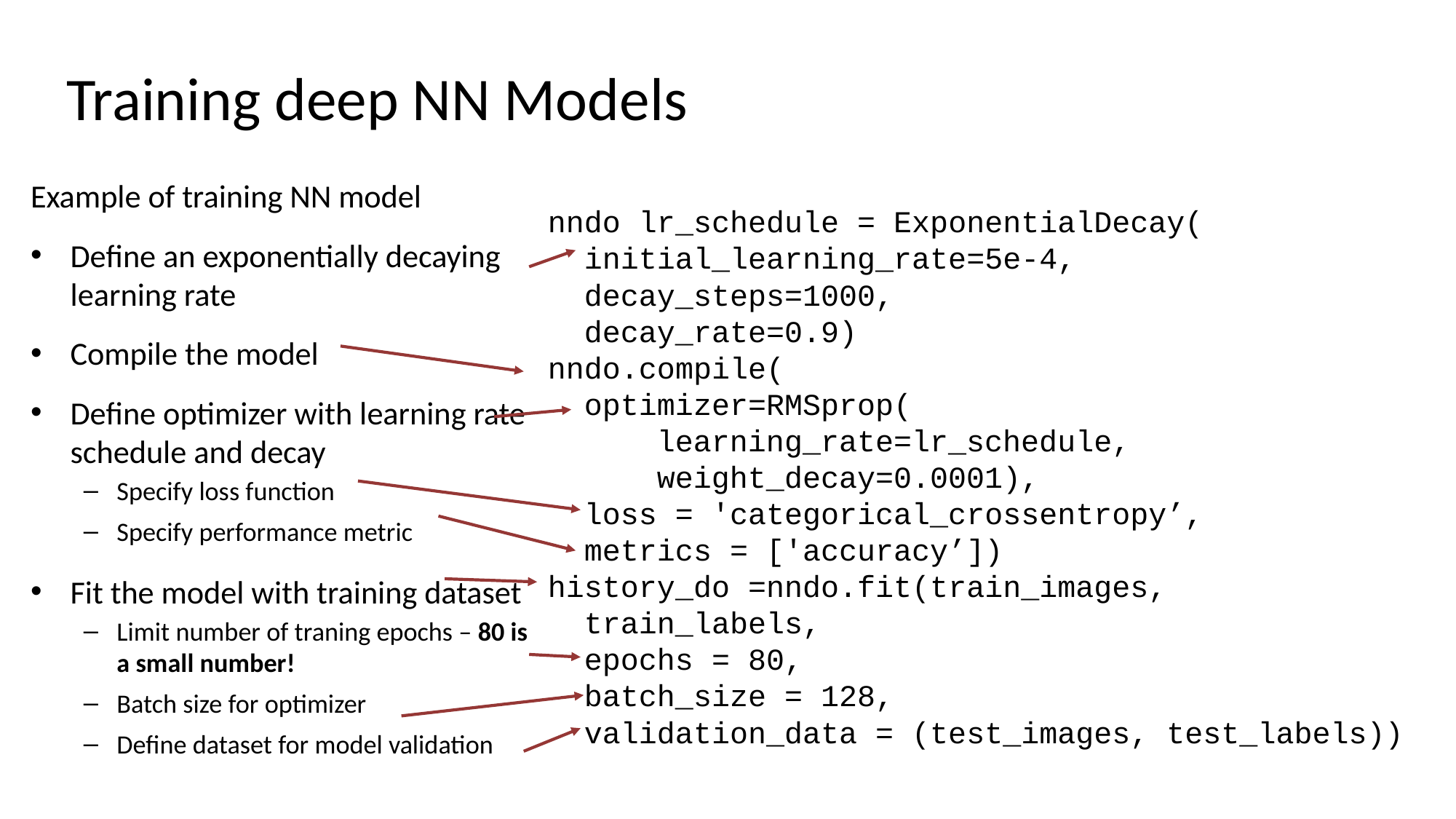

# Training deep NN Models
Example of training NN model
Define an exponentially decaying learning rate
Compile the model
Define optimizer with learning rate schedule and decay
Specify loss function
Specify performance metric
Fit the model with training dataset
Limit number of traning epochs – 80 is a small number!
Batch size for optimizer
Define dataset for model validation

nndo lr_schedule = ExponentialDecay(
  initial_learning_rate=5e-4,
  decay_steps=1000,
  decay_rate=0.9)
nndo.compile(
  optimizer=RMSprop(
      learning_rate=lr_schedule,
      weight_decay=0.0001),
  loss = 'categorical_crossentropy’,
  metrics = ['accuracy’])
history_do =nndo.fit(train_images,
  train_labels,
  epochs = 80,
  batch_size = 128,
  validation_data = (test_images, test_labels))